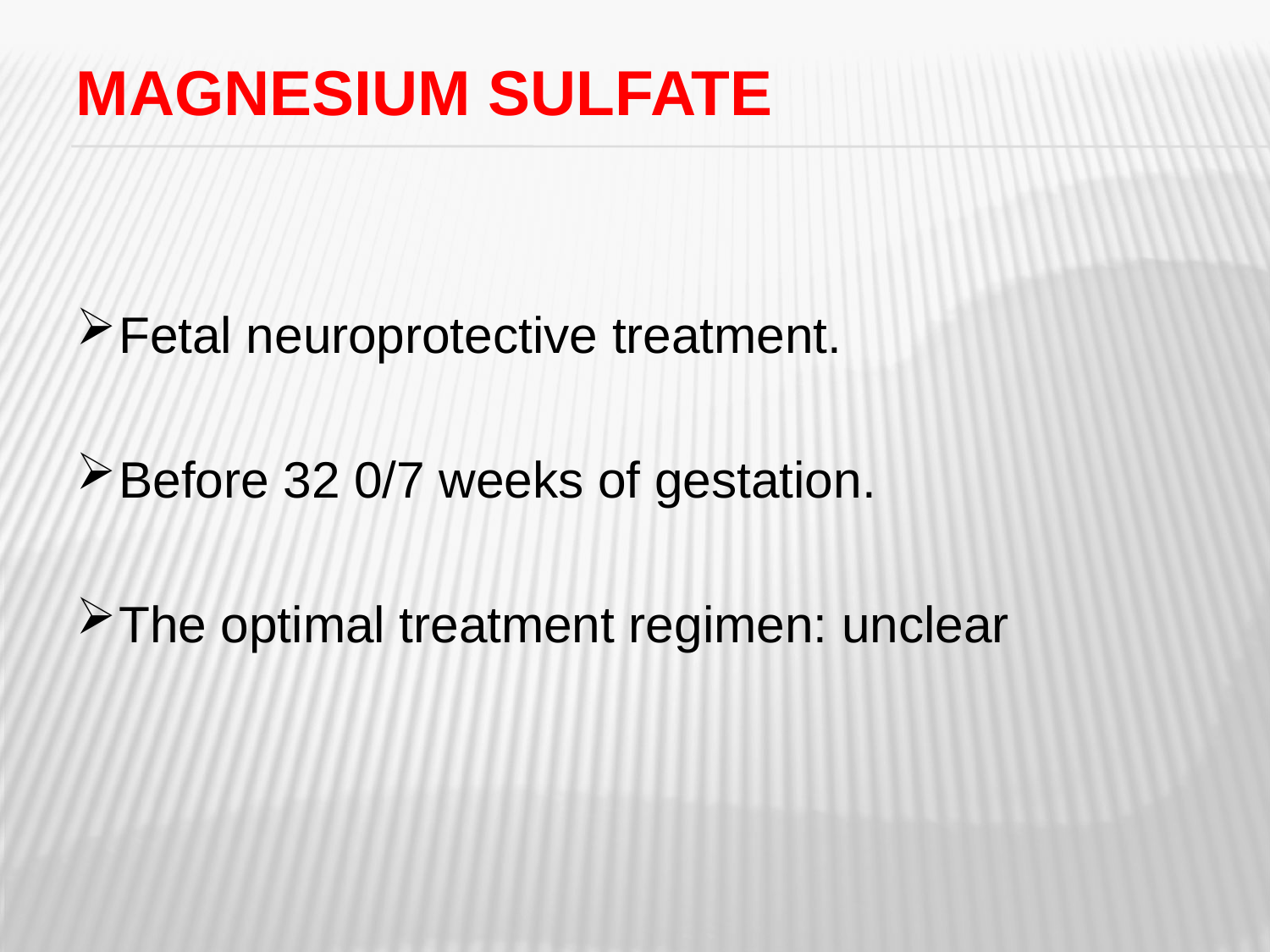

# Magnesium sulfate
Fetal neuroprotective treatment.
Before 32 0/7 weeks of gestation.
The optimal treatment regimen: unclear